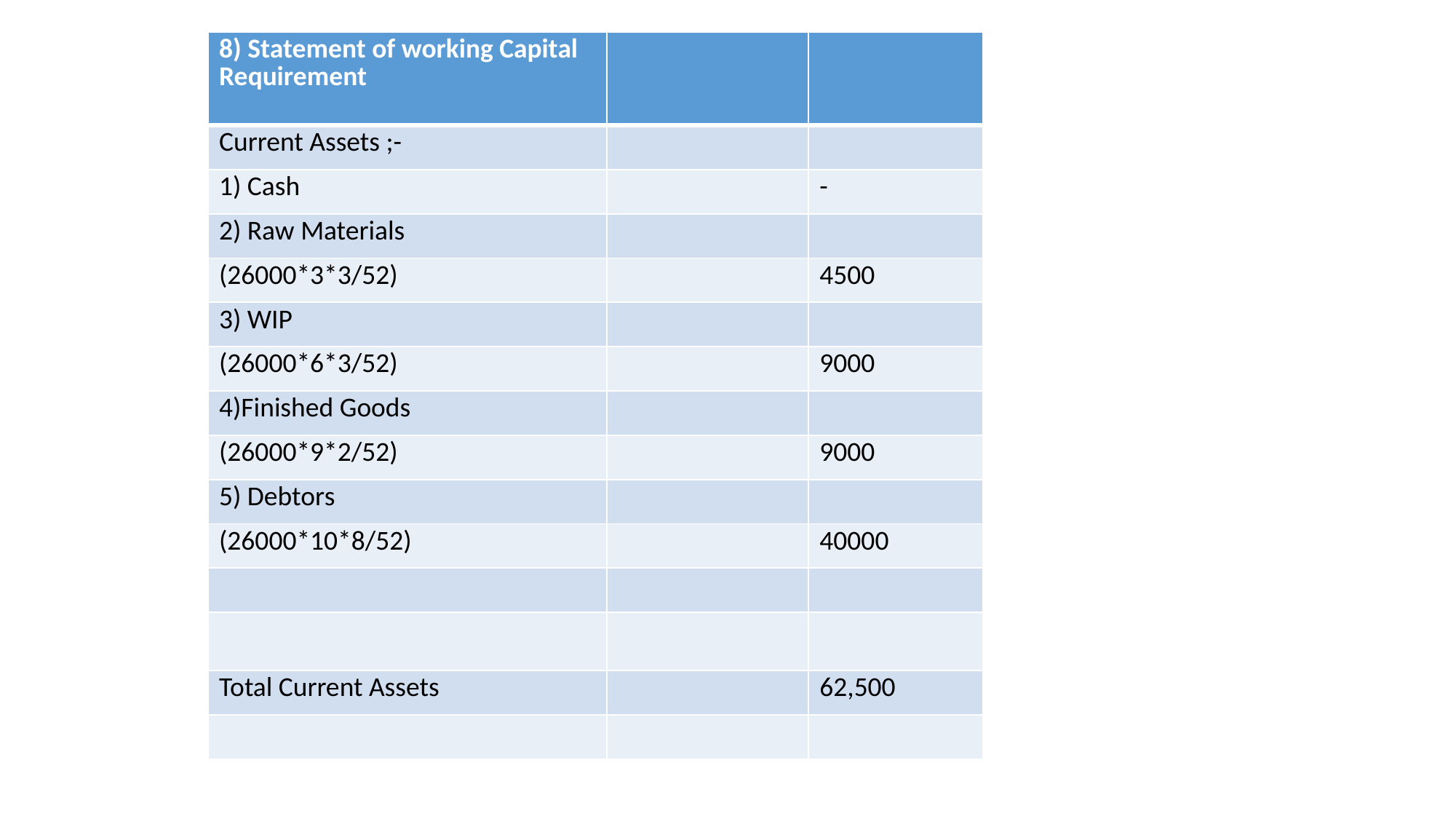

| 8) Statement of working Capital Requirement |  |  |
| --- | --- | --- |
| Current Assets ;- |  |  |
| 1) Cash |  | - |
| 2) Raw Materials |  |  |
| (26000\*3\*3/52) |  | 4500 |
| 3) WIP |  |  |
| (26000\*6\*3/52) |  | 9000 |
| 4)Finished Goods |  |  |
| (26000\*9\*2/52) |  | 9000 |
| 5) Debtors |  |  |
| (26000\*10\*8/52) |  | 40000 |
|  |  |  |
|  |  |  |
| Total Current Assets |  | 62,500 |
|  |  |  |